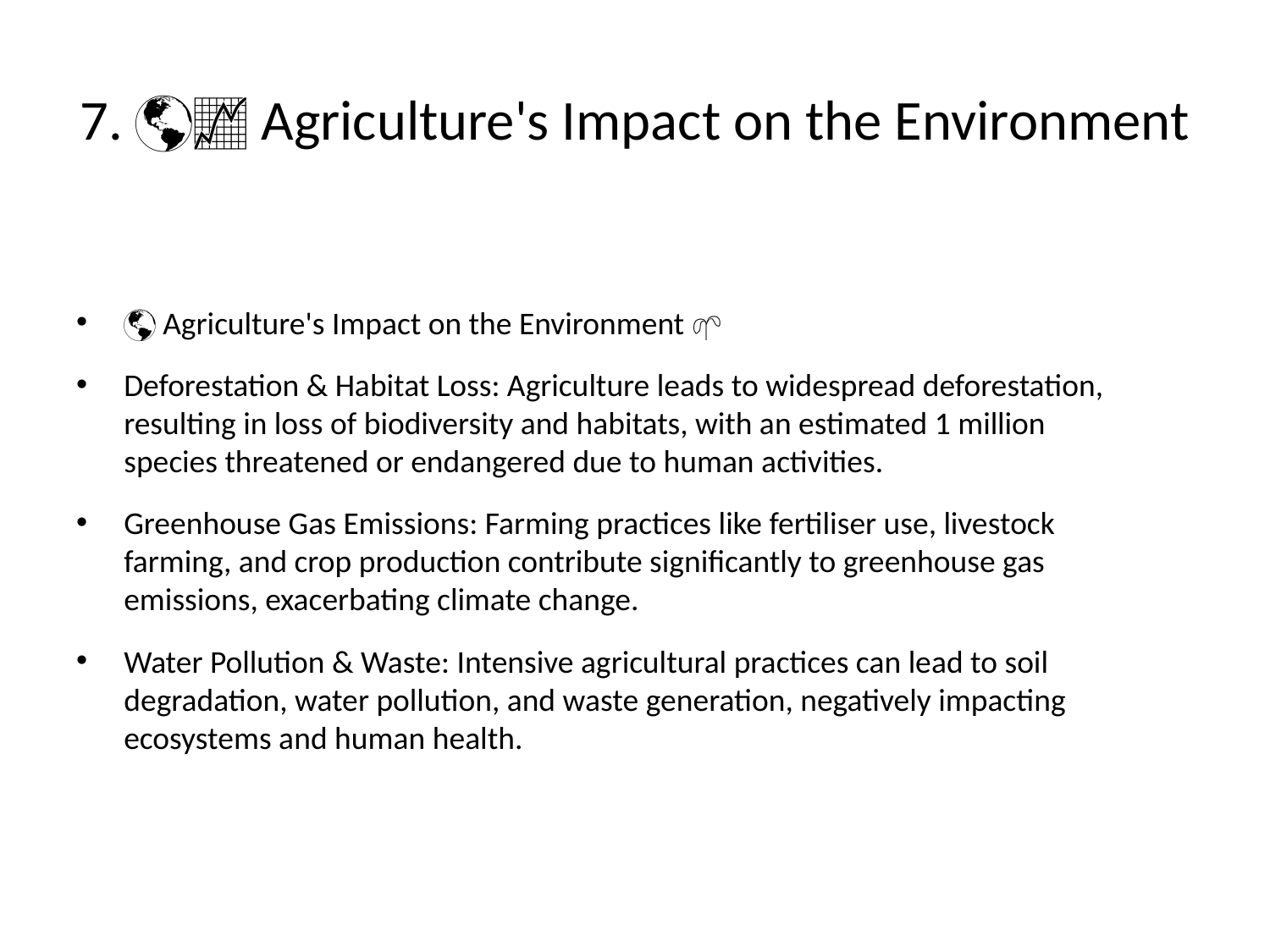

# 7. 🌎️📈 Agriculture's Impact on the Environment

🌎️ Agriculture's Impact on the Environment 🌱
Deforestation & Habitat Loss: Agriculture leads to widespread deforestation,
resulting in loss of biodiversity and habitats, with an estimated 1 million
species threatened or endangered due to human activities.
Greenhouse Gas Emissions: Farming practices like fertiliser use, livestock
farming, and crop production contribute significantly to greenhouse gas
emissions, exacerbating climate change.
Water Pollution & Waste: Intensive agricultural practices can lead to soil
degradation, water pollution, and waste generation, negatively impacting
ecosystems and human health.